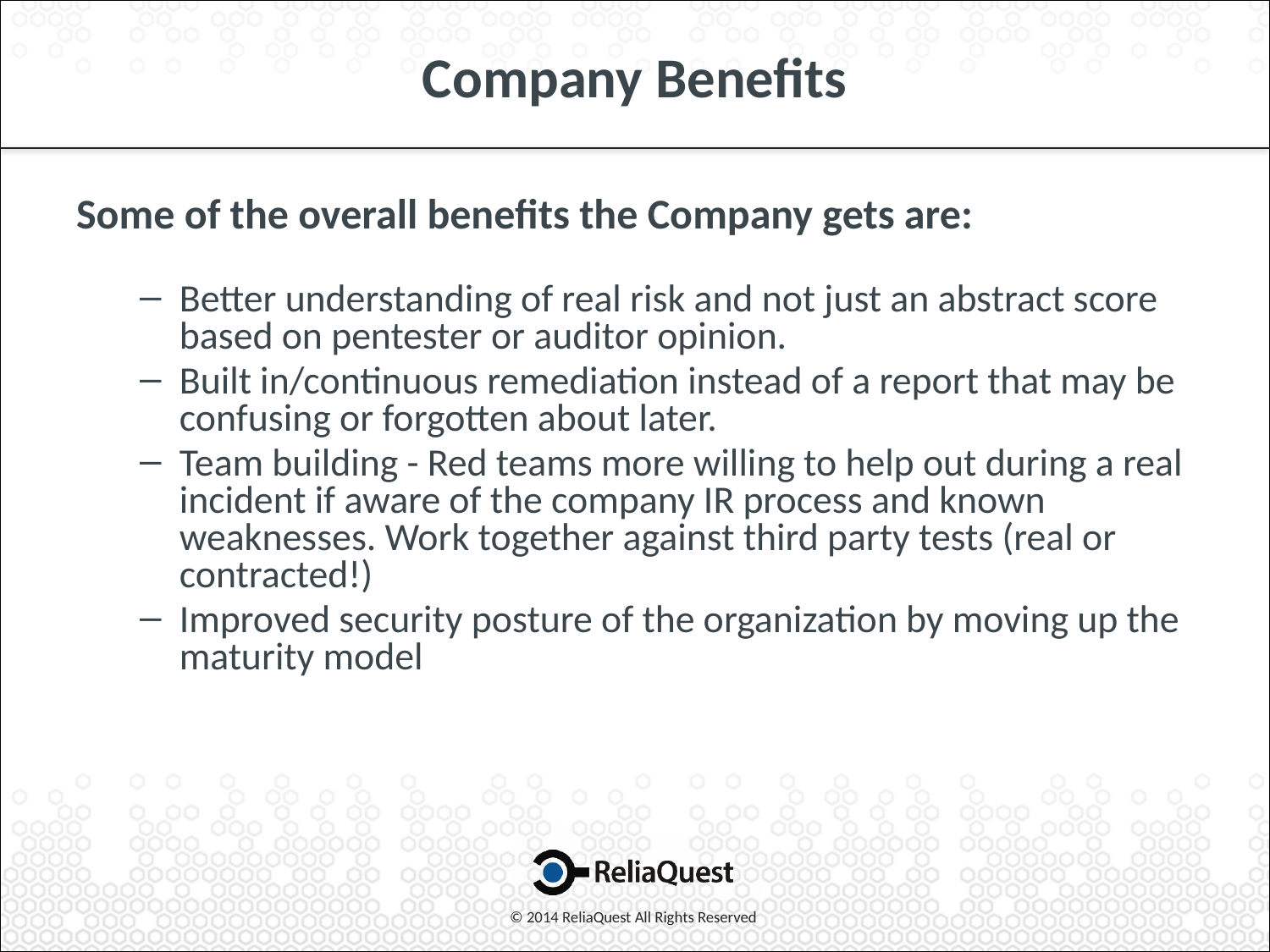

# Company Benefits
Some of the overall benefits the Company gets are:

Better understanding of real risk and not just an abstract score based on pentester or auditor opinion.
Built in/continuous remediation instead of a report that may be confusing or forgotten about later.
Team building - Red teams more willing to help out during a real incident if aware of the company IR process and known weaknesses. Work together against third party tests (real or contracted!)
Improved security posture of the organization by moving up the maturity model